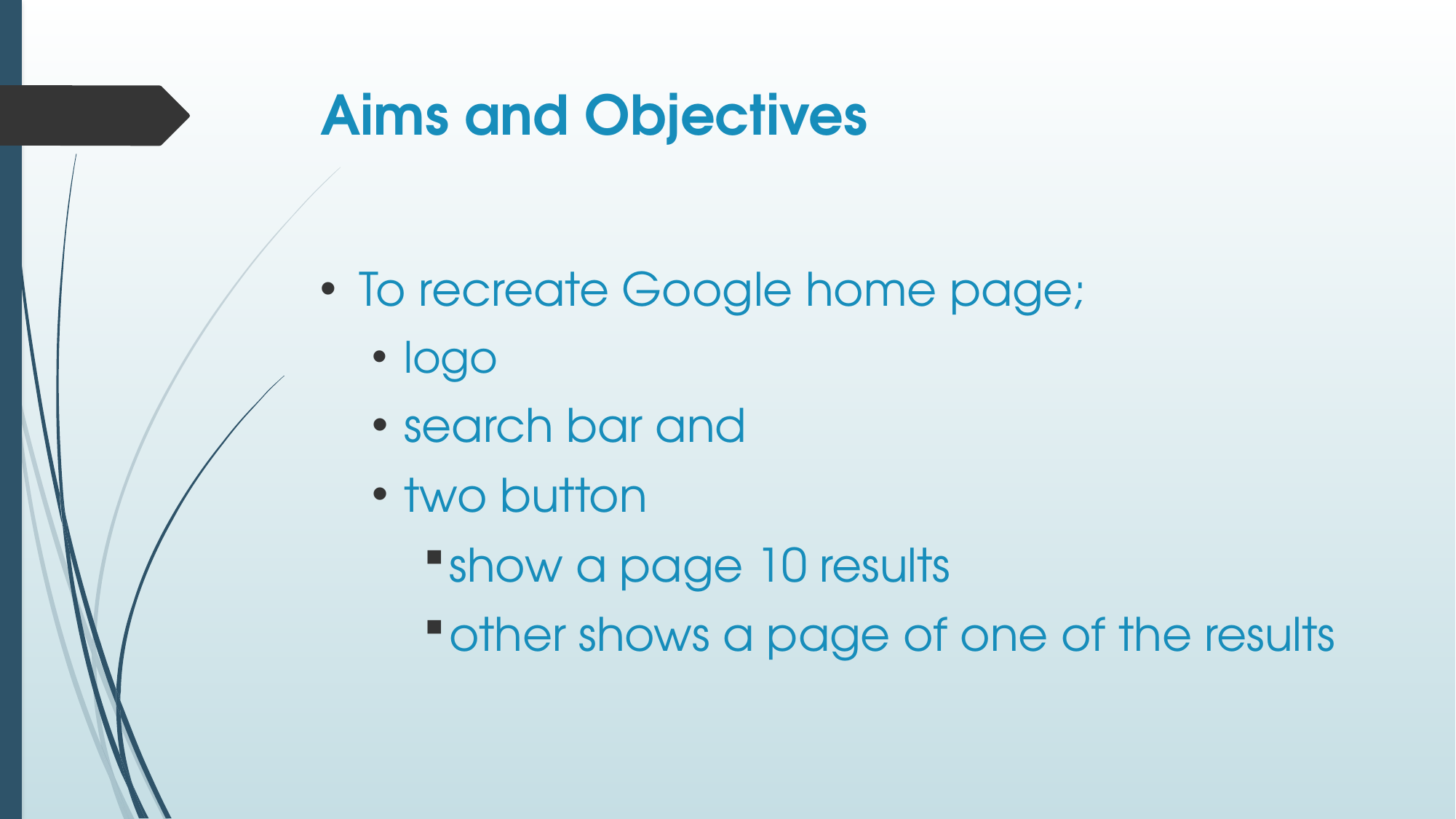

# Aims and Objectives
To recreate Google home page;
logo
search bar and
two button
show a page 10 results
other shows a page of one of the results